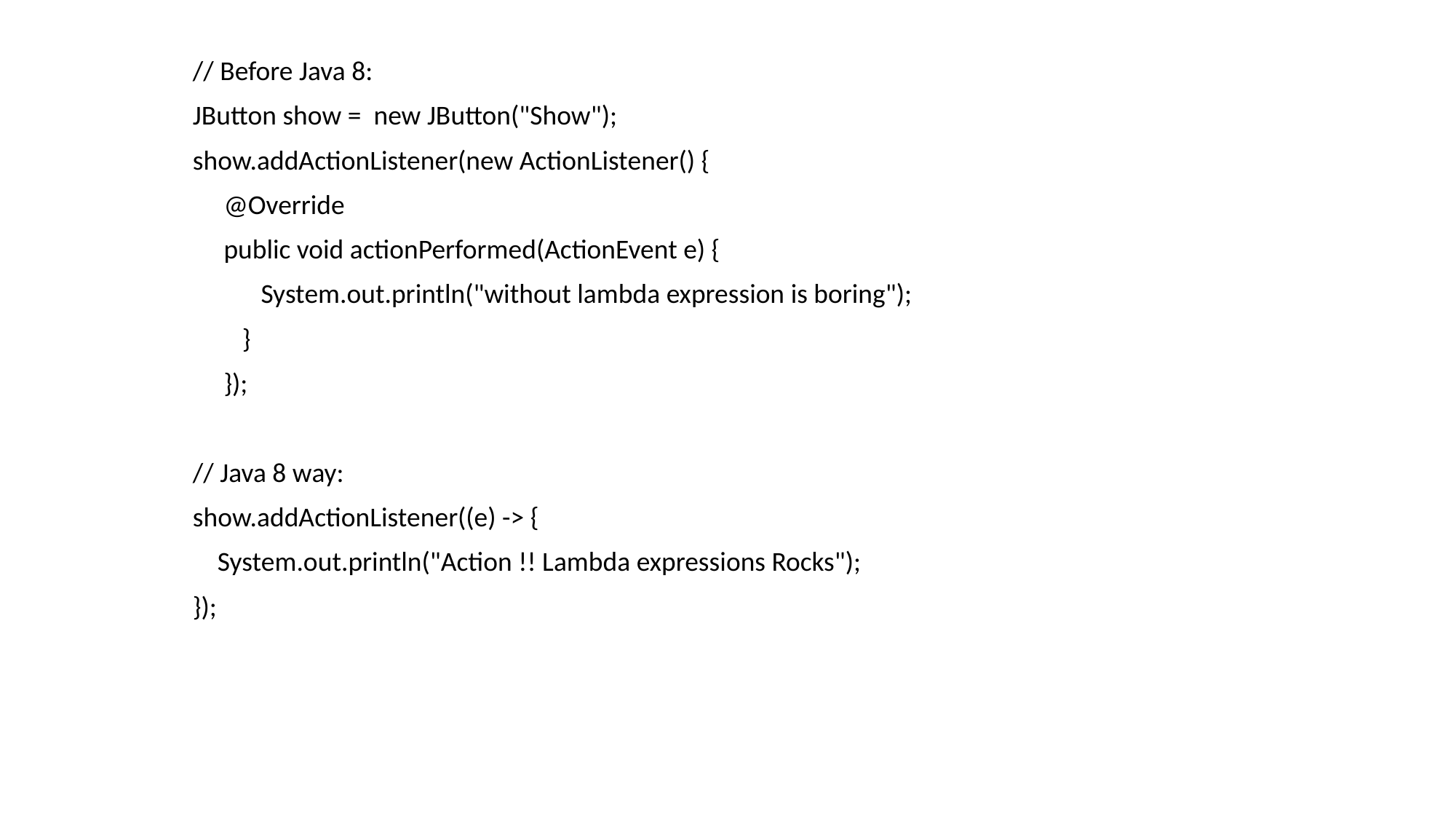

// Before Java 8:
JButton show =  new JButton("Show");
show.addActionListener(new ActionListener() {
     @Override
     public void actionPerformed(ActionEvent e) {
           System.out.println("without lambda expression is boring");
        }
     });

// Java 8 way:
show.addActionListener((e) -> {
    System.out.println("Action !! Lambda expressions Rocks");
});